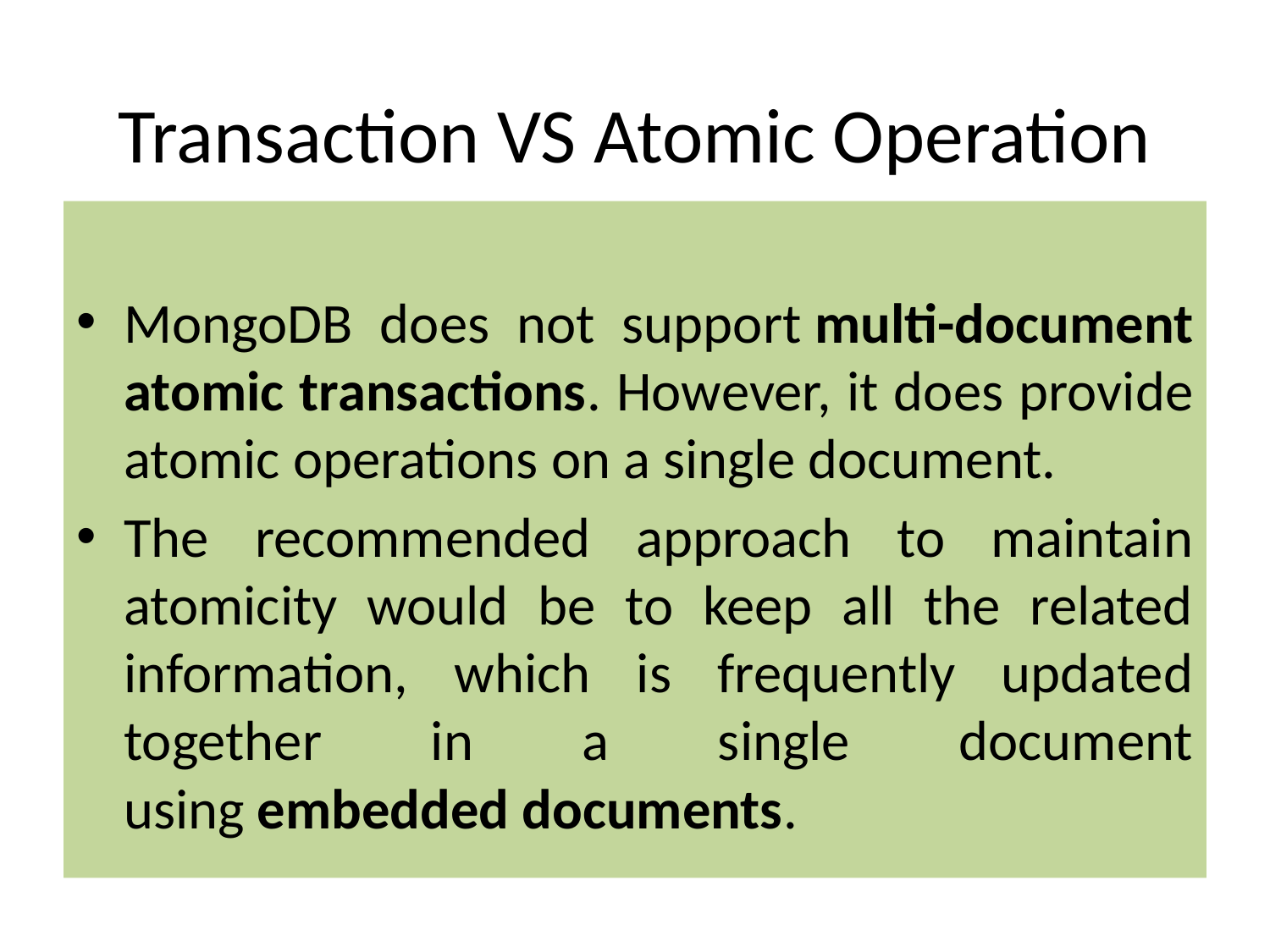

# Transaction VS Atomic Operation

MongoDB does not support multi-document atomic transactions. However, it does provide atomic operations on a single document.
The recommended approach to maintain atomicity would be to keep all the related information, which is frequently updated together in a single document using embedded documents.